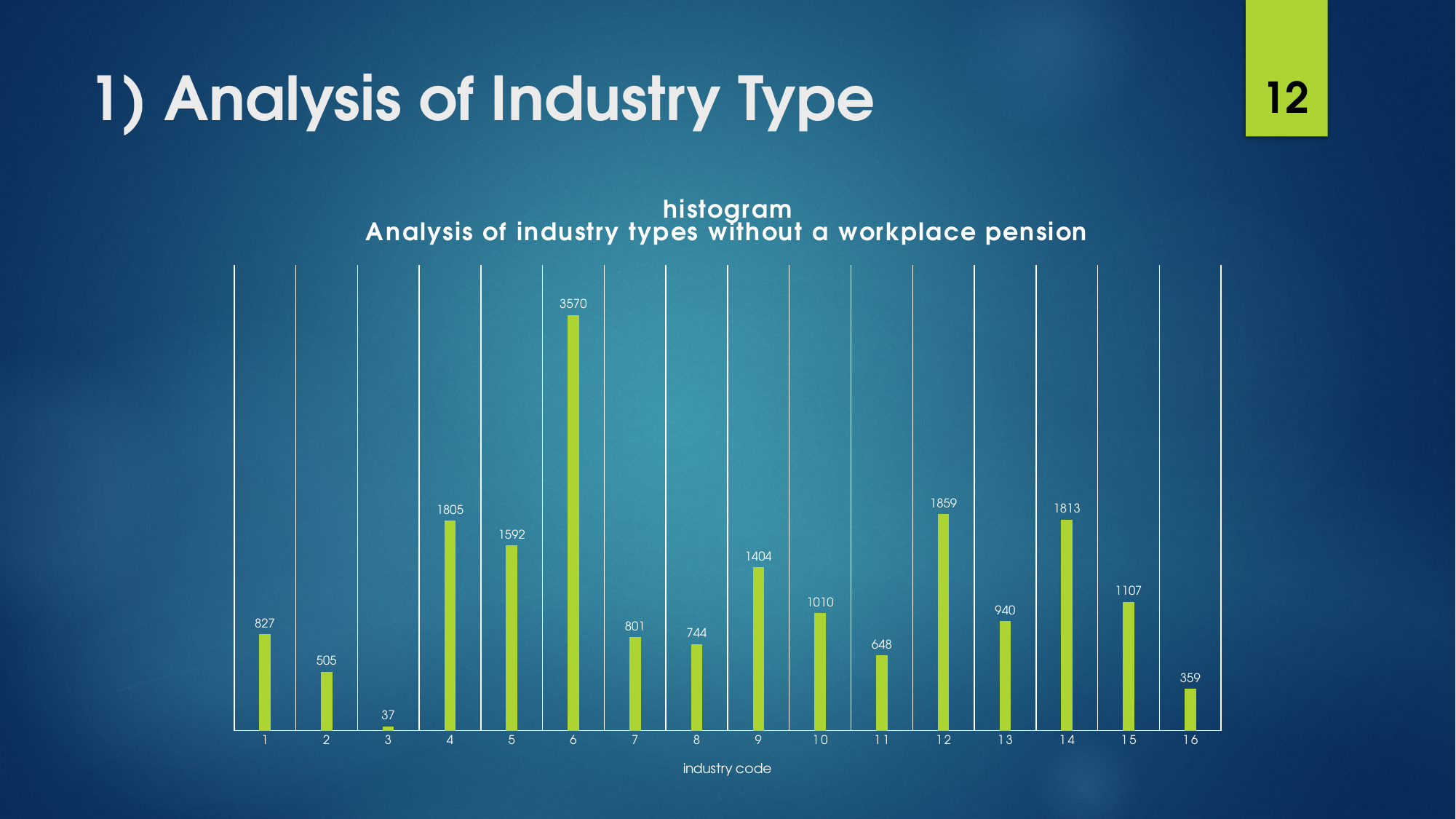

12
# 1) Analysis of Industry Type

### Chart: histogram
Analysis of industry types without a workplace pension

| Category |  |
|---|---|
| 1 | 827.0 |
| 2 | 505.0 |
| 3 | 37.0 |
| 4 | 1805.0 |
| 5 | 1592.0 |
| 6 | 3570.0 |
| 7 | 801.0 |
| 8 | 744.0 |
| 9 | 1404.0 |
| 10 | 1010.0 |
| 11 | 648.0 |
| 12 | 1859.0 |
| 13 | 940.0 |
| 14 | 1813.0 |
| 15 | 1107.0 |
| 16 | 359.0 |